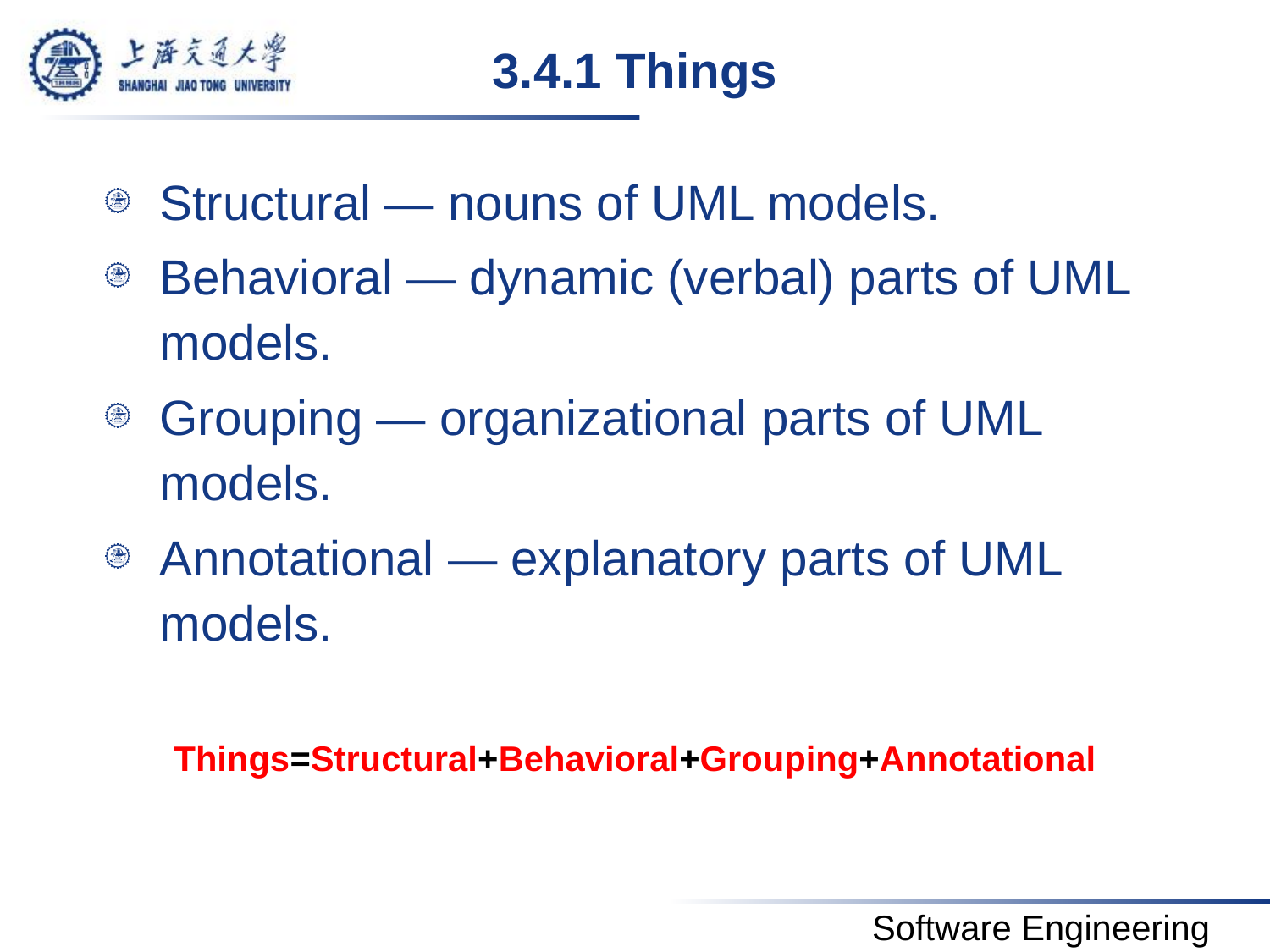

3.4.1 Things
Structural — nouns of UML models.
Behavioral — dynamic (verbal) parts of UML models.
Grouping — organizational parts of UML models.
Annotational — explanatory parts of UML models.
Things=Structural+Behavioral+Grouping+Annotational